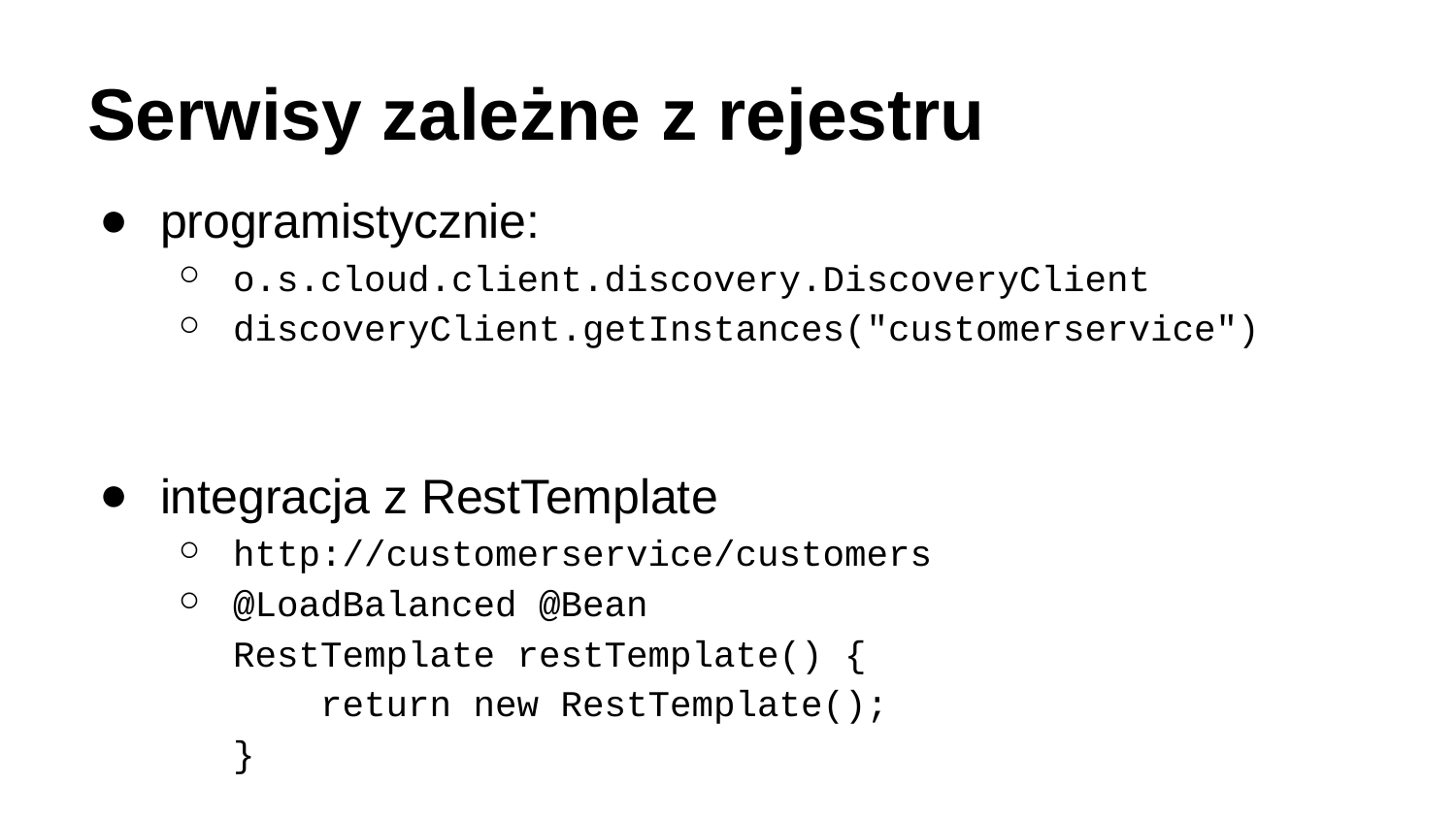

# Serwisy zależne z rejestru
programistycznie:
o.s.cloud.client.discovery.DiscoveryClient
discoveryClient.getInstances("customerservice")

integracja z RestTemplate
http://customerservice/customers
@LoadBalanced @Bean
RestTemplate restTemplate() {
    return new RestTemplate();
}